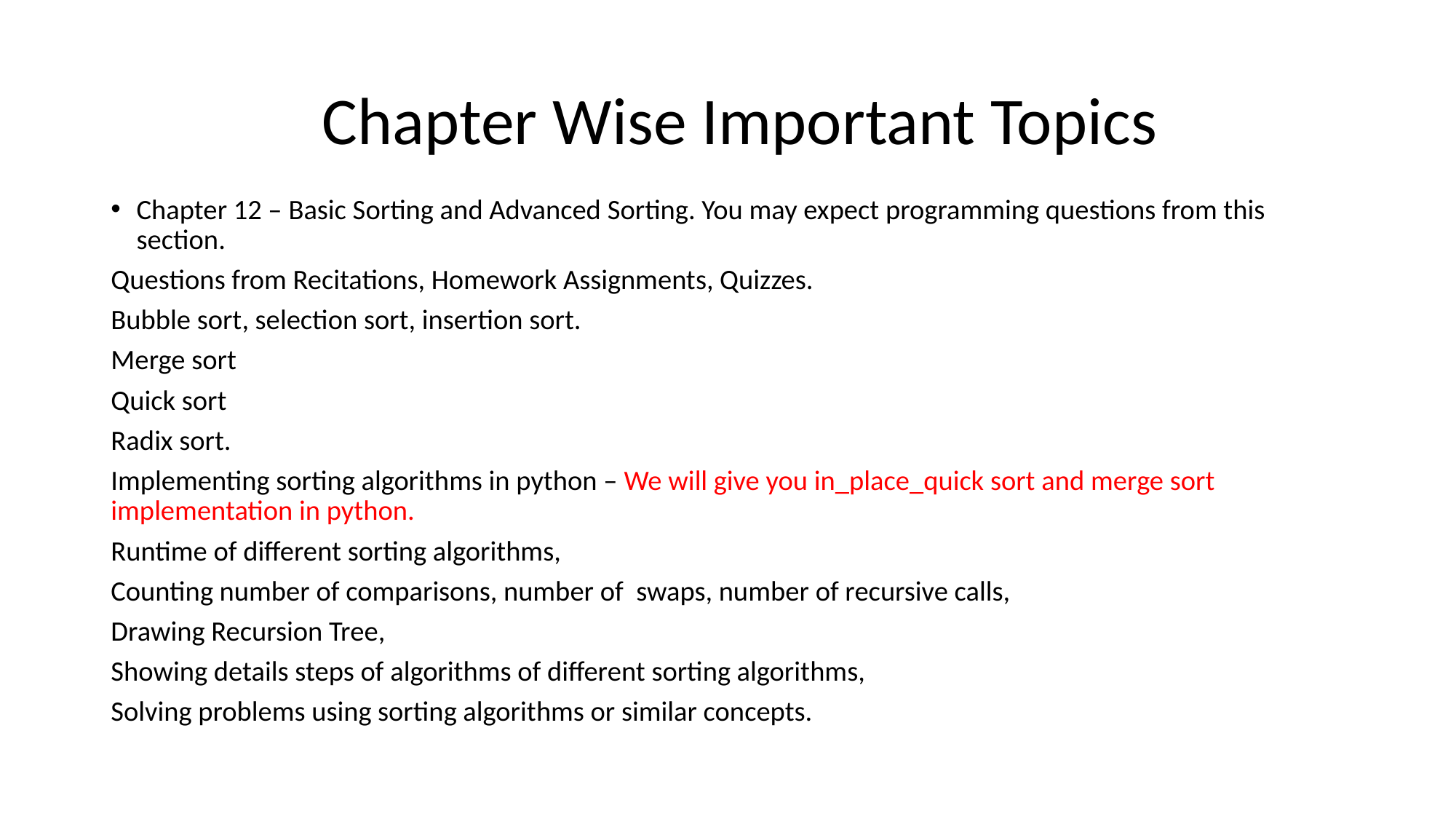

# Chapter Wise Important Topics
Chapter 12 – Basic Sorting and Advanced Sorting. You may expect programming questions from this section.
Questions from Recitations, Homework Assignments, Quizzes.
Bubble sort, selection sort, insertion sort.
Merge sort
Quick sort
Radix sort.
Implementing sorting algorithms in python – We will give you in_place_quick sort and merge sort implementation in python.
Runtime of different sorting algorithms,
Counting number of comparisons, number of  swaps, number of recursive calls,
Drawing Recursion Tree,
Showing details steps of algorithms of different sorting algorithms,
Solving problems using sorting algorithms or similar concepts.